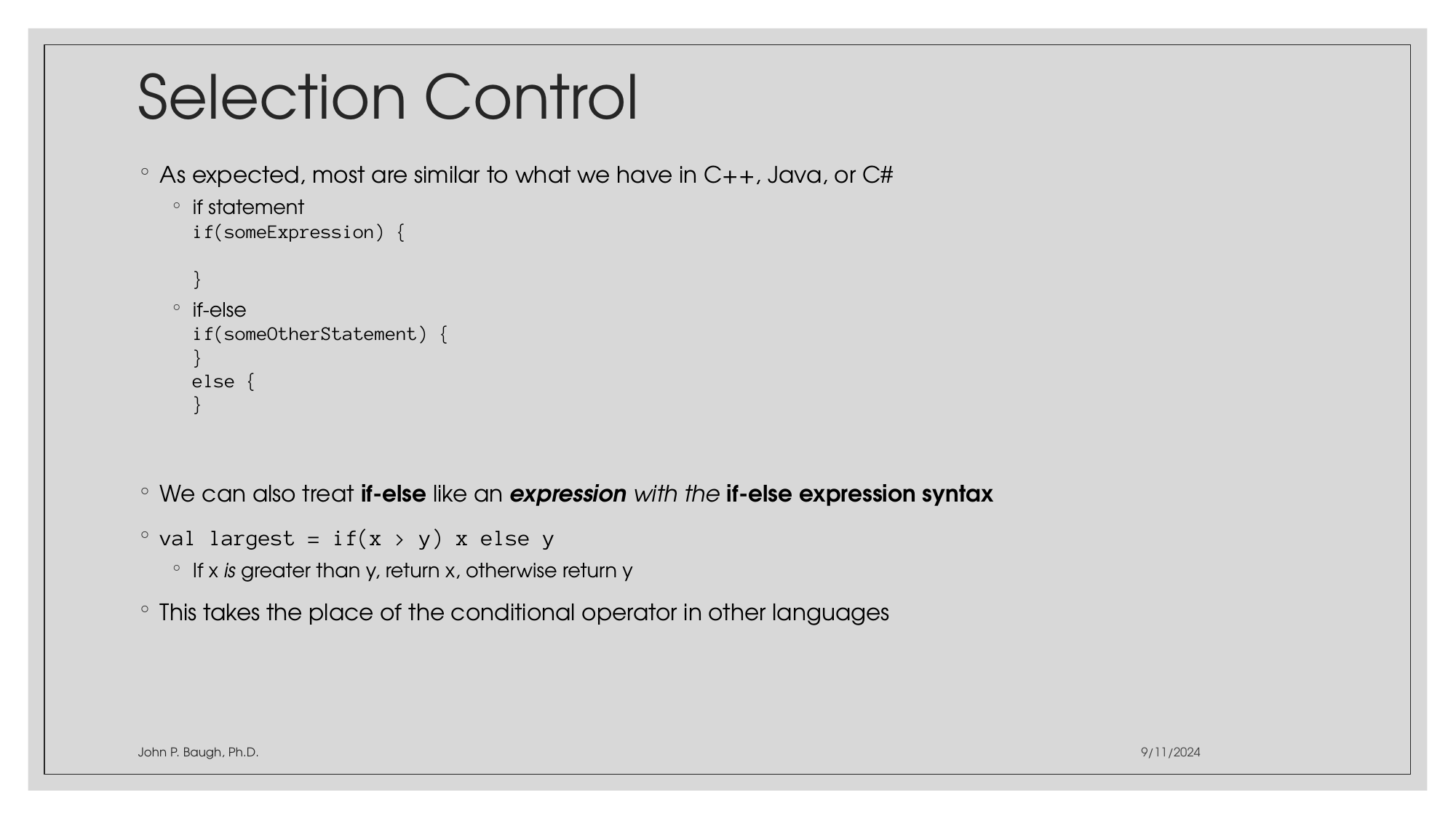

# Selection Control
As expected, most are similar to what we have in C++, Java, or C#
if statement
if(someExpression) {
}
if-else
if(someOtherStatement) {
}
else {
}

We can also treat if-else like an expression with the if-else expression syntax
val largest = if(x > y) x else y
If x is greater than y, return x, otherwise return y
This takes the place of the conditional operator in other languages

John P. Baugh, Ph.D.
9/11/2024